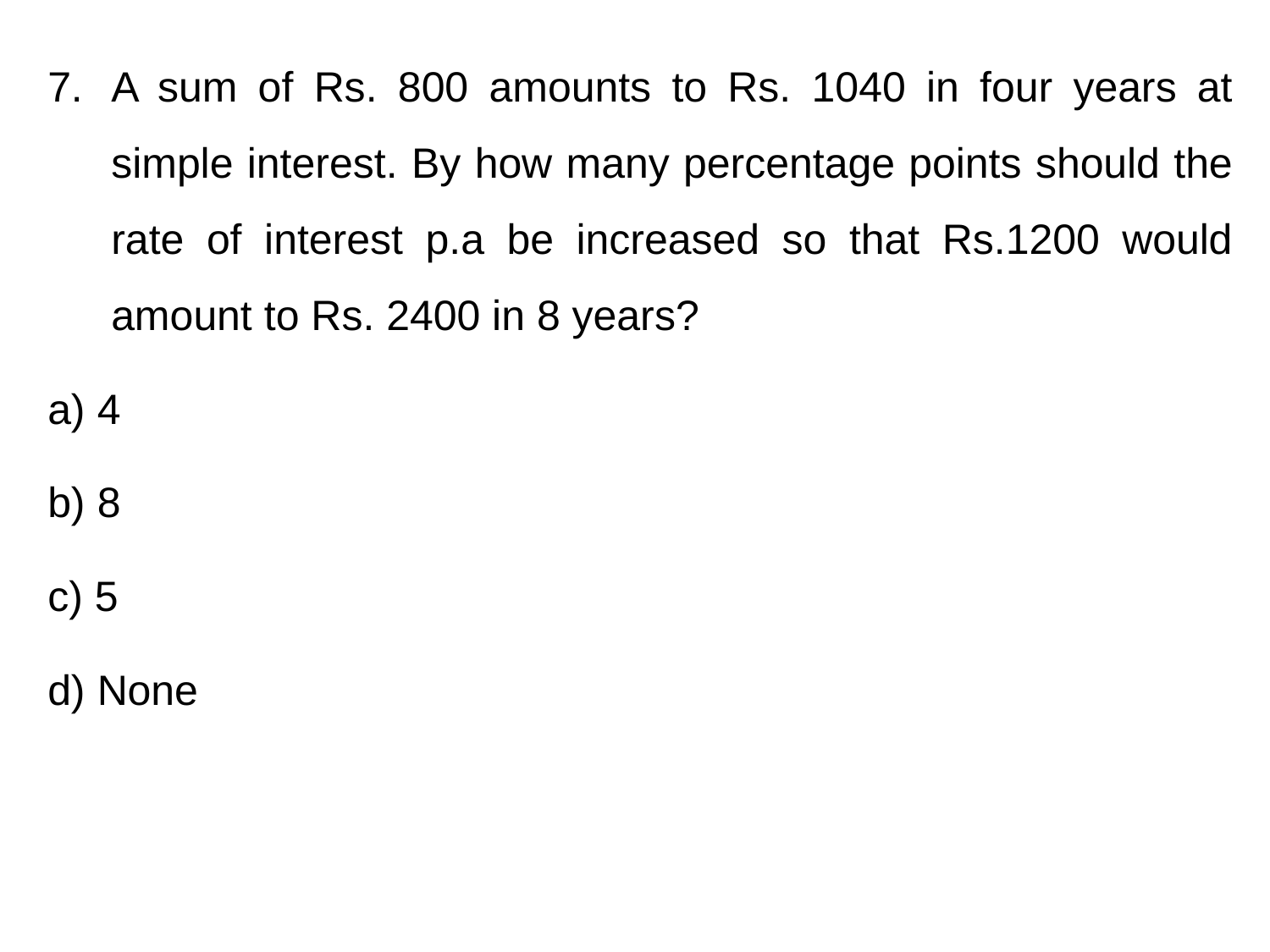

A sum of Rs. 800 amounts to Rs. 1040 in four years at simple interest. By how many percentage points should the rate of interest p.a be increased so that Rs.1200 would amount to Rs. 2400 in 8 years?
a) 4
b) 8
c) 5
d) None